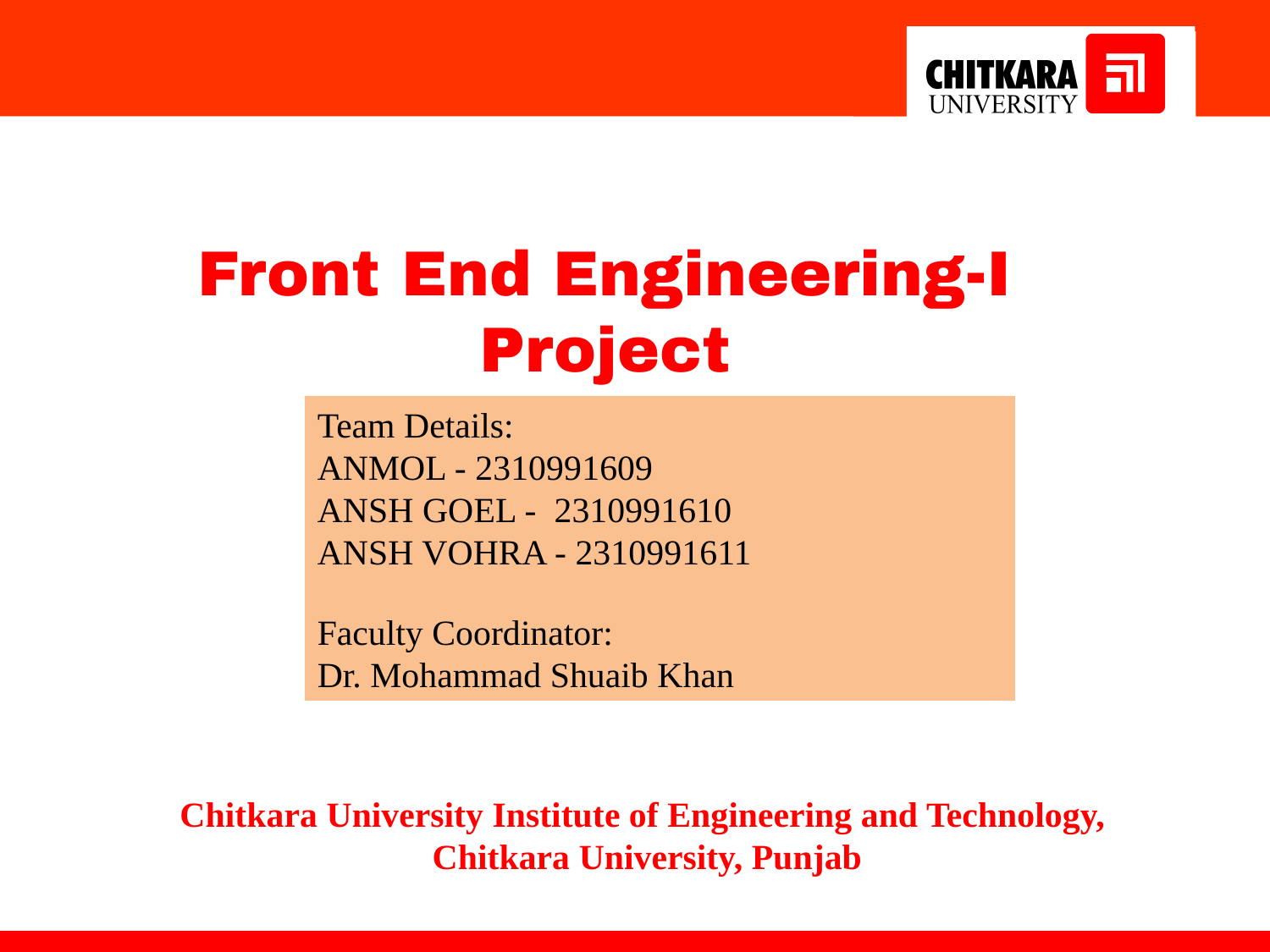

Front End Engineering-I Project
Team Details:
ANMOL - 2310991609
ANSH GOEL -  2310991610
ANSH VOHRA - 2310991611

Faculty Coordinator:
Dr. Mohammad Shuaib Khan
:

Chitkara University Institute of Engineering and Technology,
Chitkara University, Punjab